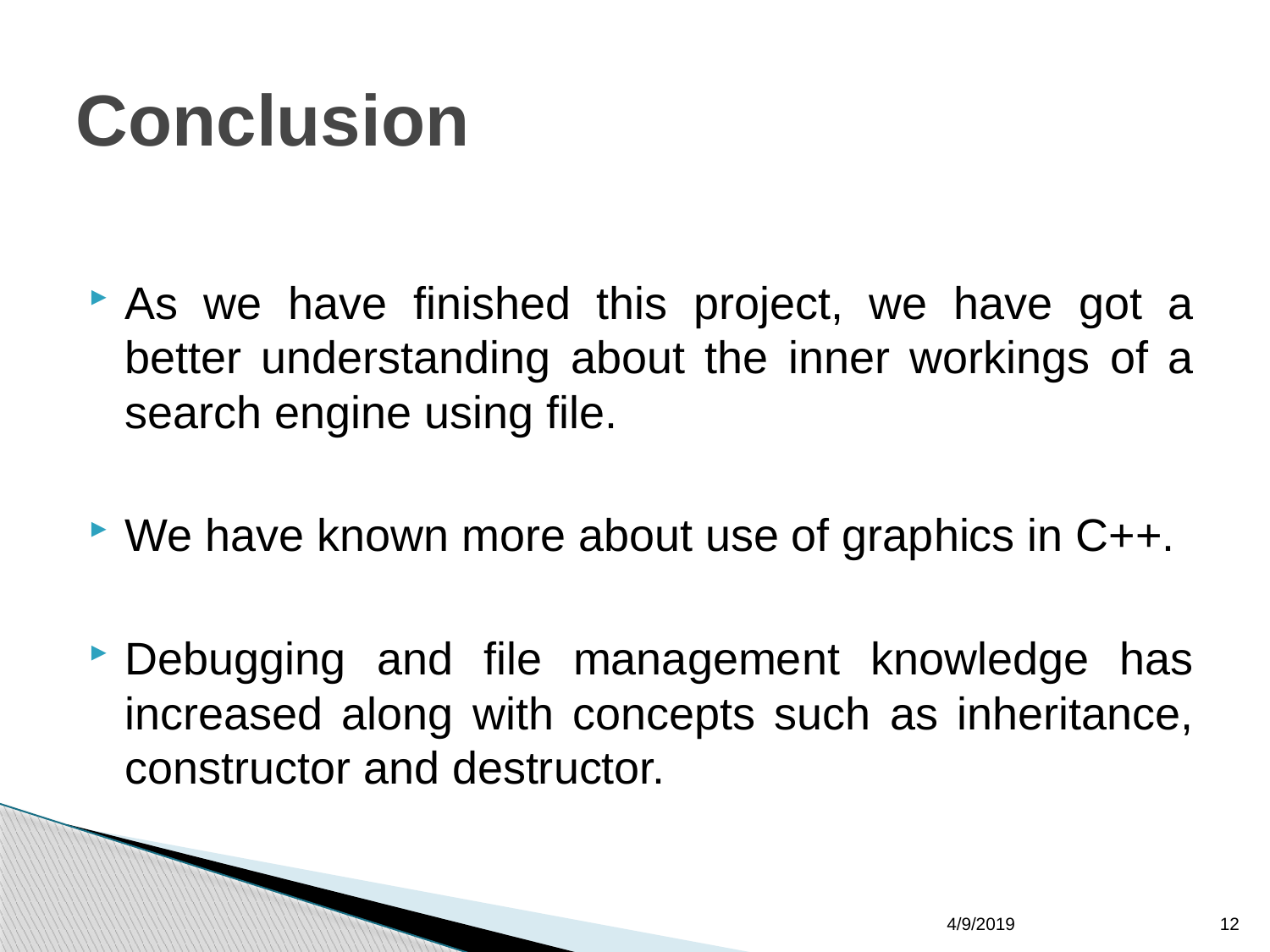

# Conclusion

As we have finished this project, we have got a better understanding about the inner workings of a search engine using file.

We have known more about use of graphics in C++.

Debugging and file management knowledge has increased along with concepts such as inheritance, constructor and destructor.

4/9/2019
12